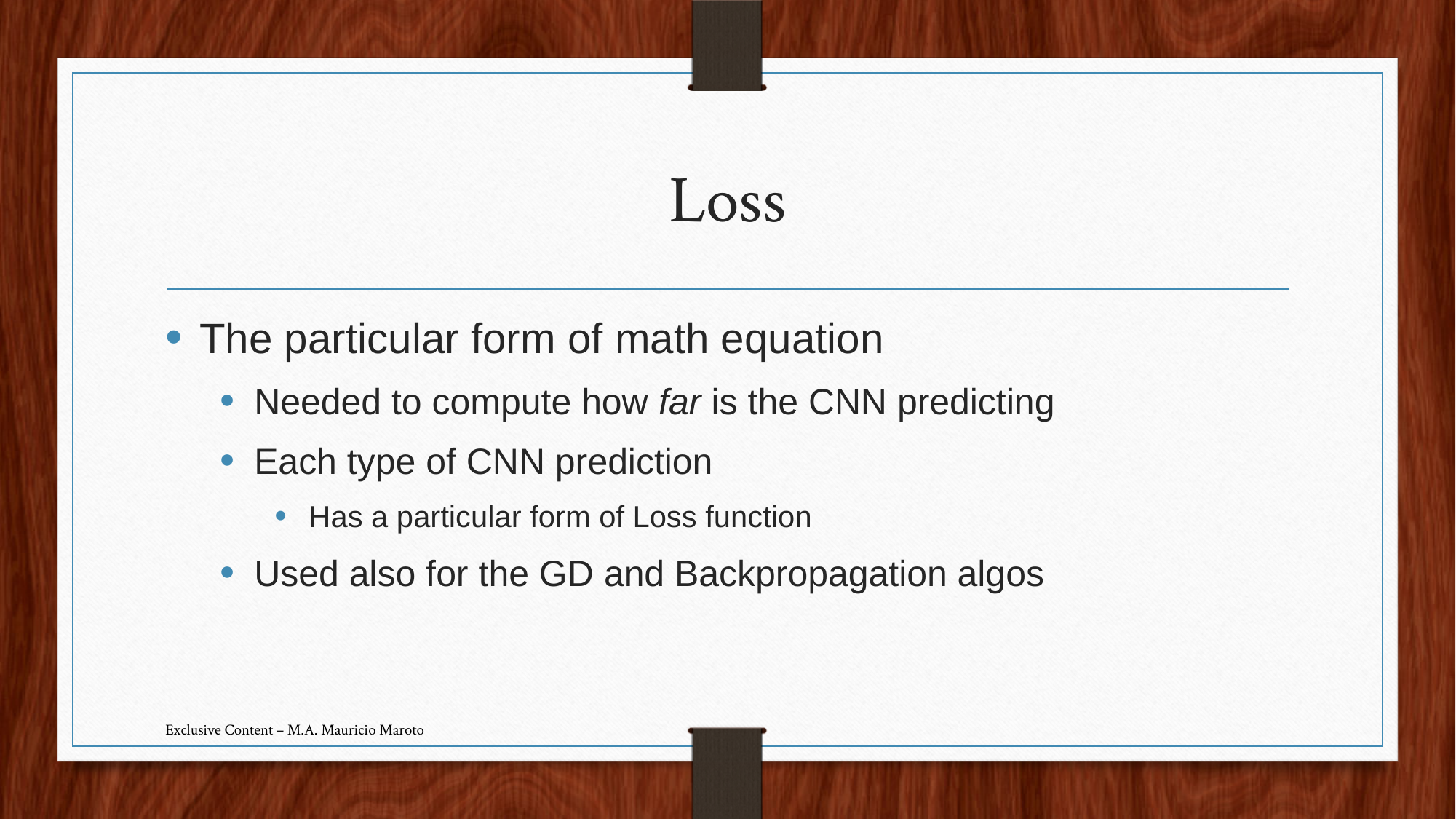

# Loss
The particular form of math equation
Needed to compute how far is the CNN predicting
Each type of CNN prediction
Has a particular form of Loss function
Used also for the GD and Backpropagation algos
Exclusive Content – M.A. Mauricio Maroto